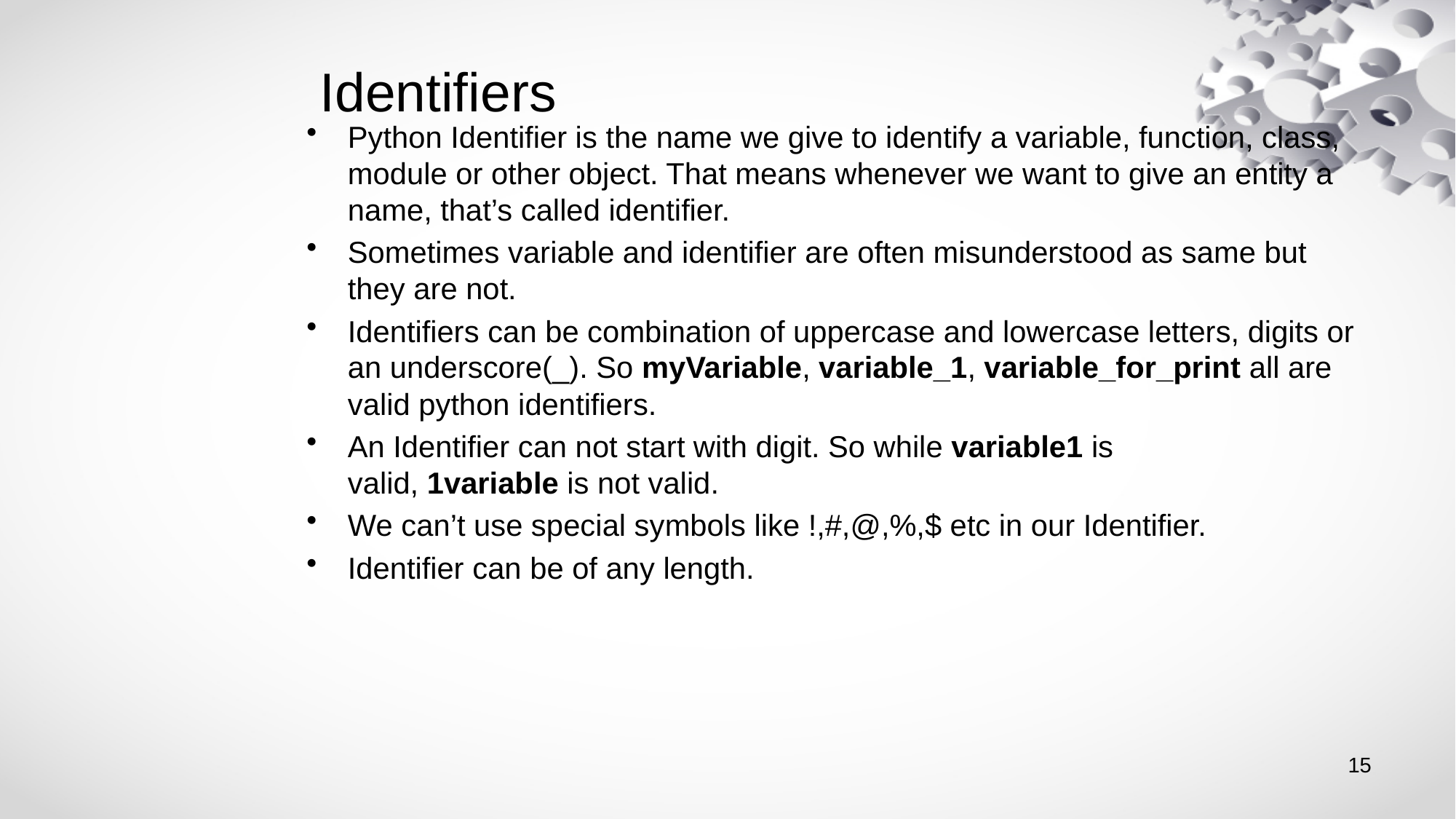

# Identifiers
Python Identifier is the name we give to identify a variable, function, class, module or other object. That means whenever we want to give an entity a name, that’s called identifier.
Sometimes variable and identifier are often misunderstood as same but they are not.
Identifiers can be combination of uppercase and lowercase letters, digits or an underscore(_). So myVariable, variable_1, variable_for_print all are valid python identifiers.
An Identifier can not start with digit. So while variable1 is valid, 1variable is not valid.
We can’t use special symbols like !,#,@,%,$ etc in our Identifier.
Identifier can be of any length.

15